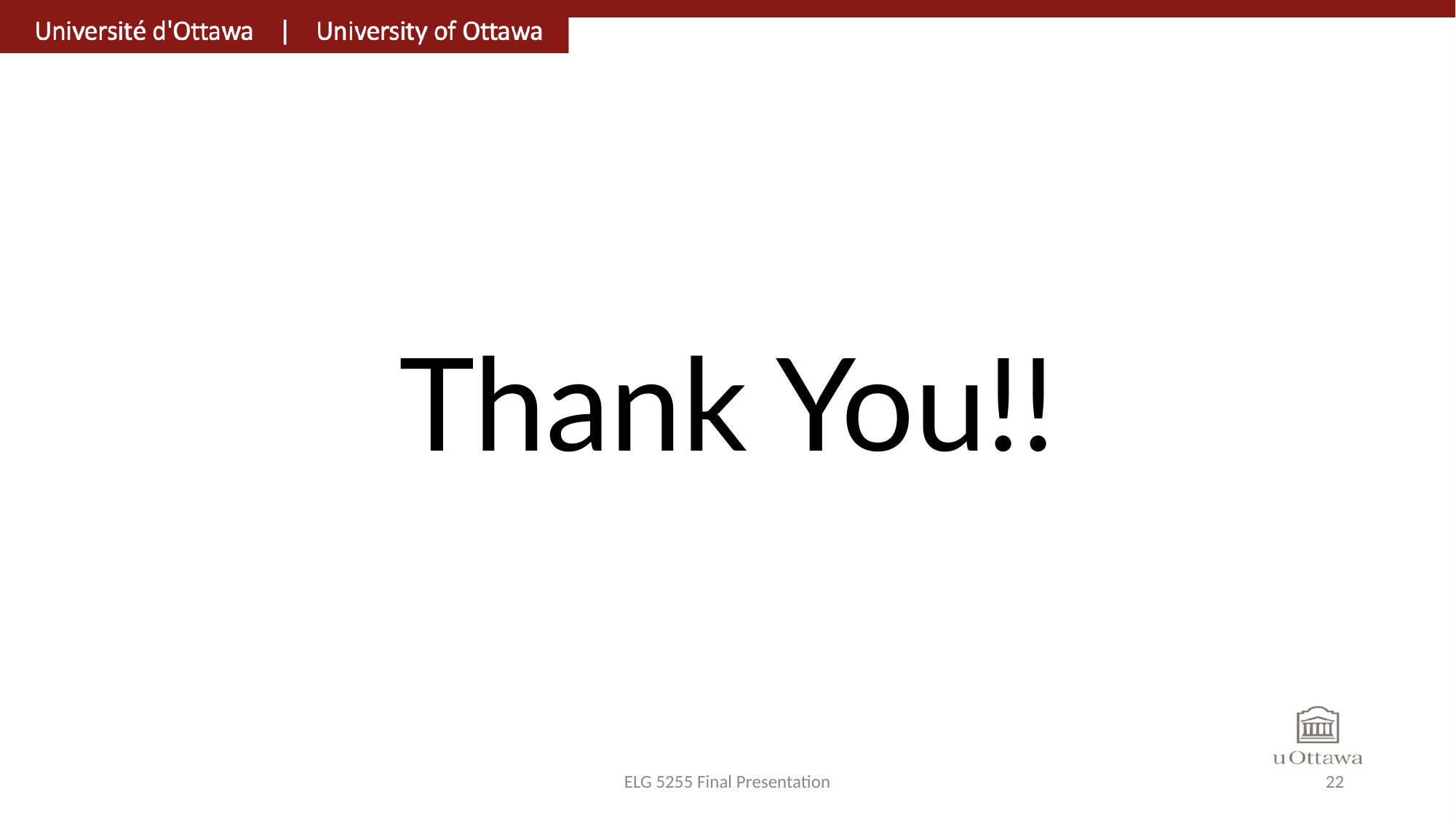

# Thank You!!
ELG 5255 Final Presentation
22